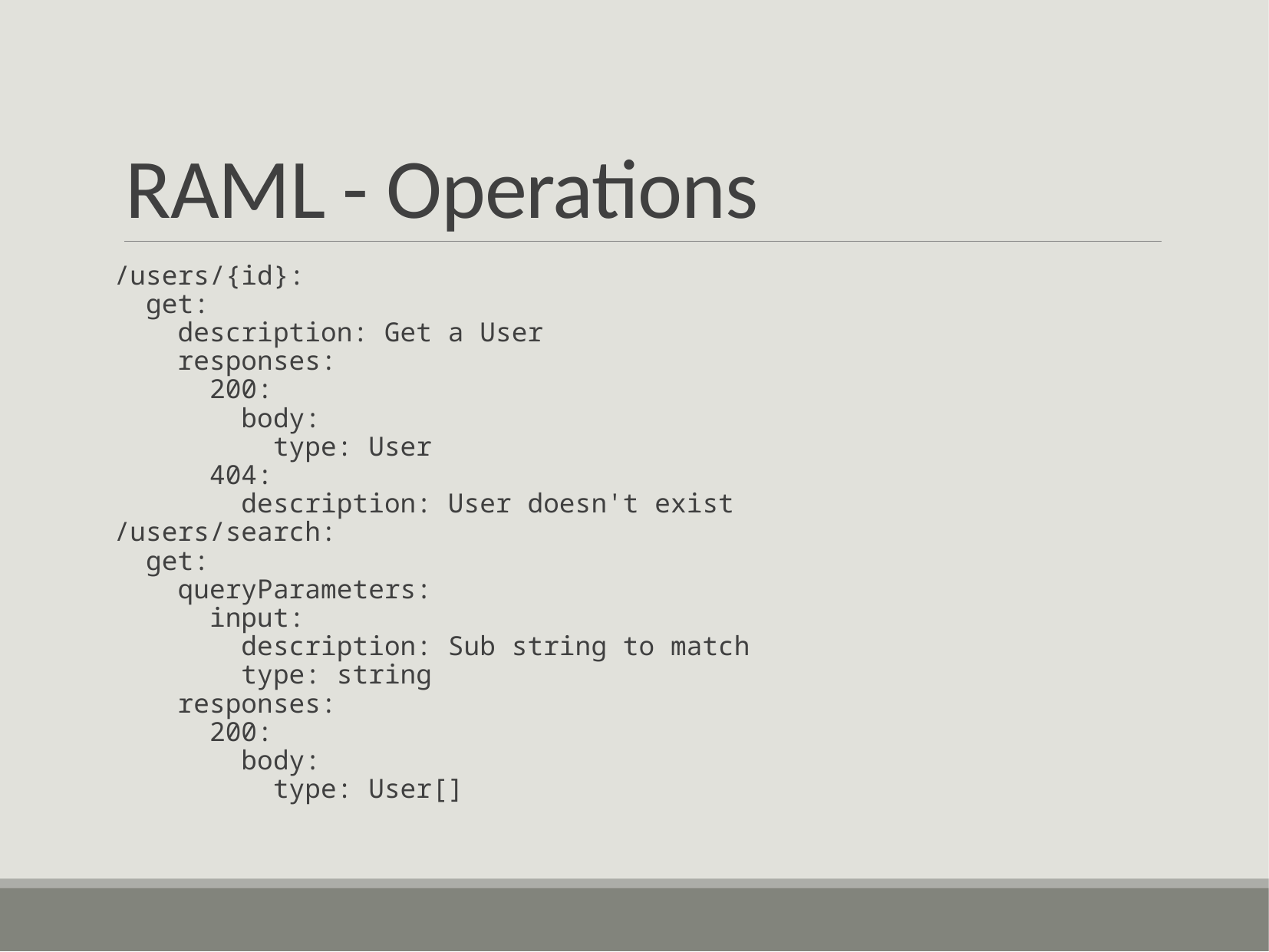

# RAML - Operations
/users/{id}:
  get:
    description: Get a User
    responses:
      200:
        body:
          type: User
      404:
        description: User doesn't exist
/users/search:
  get:
    queryParameters:
      input:
        description: Sub string to match
        type: string
    responses:
      200:
        body:
          type: User[]